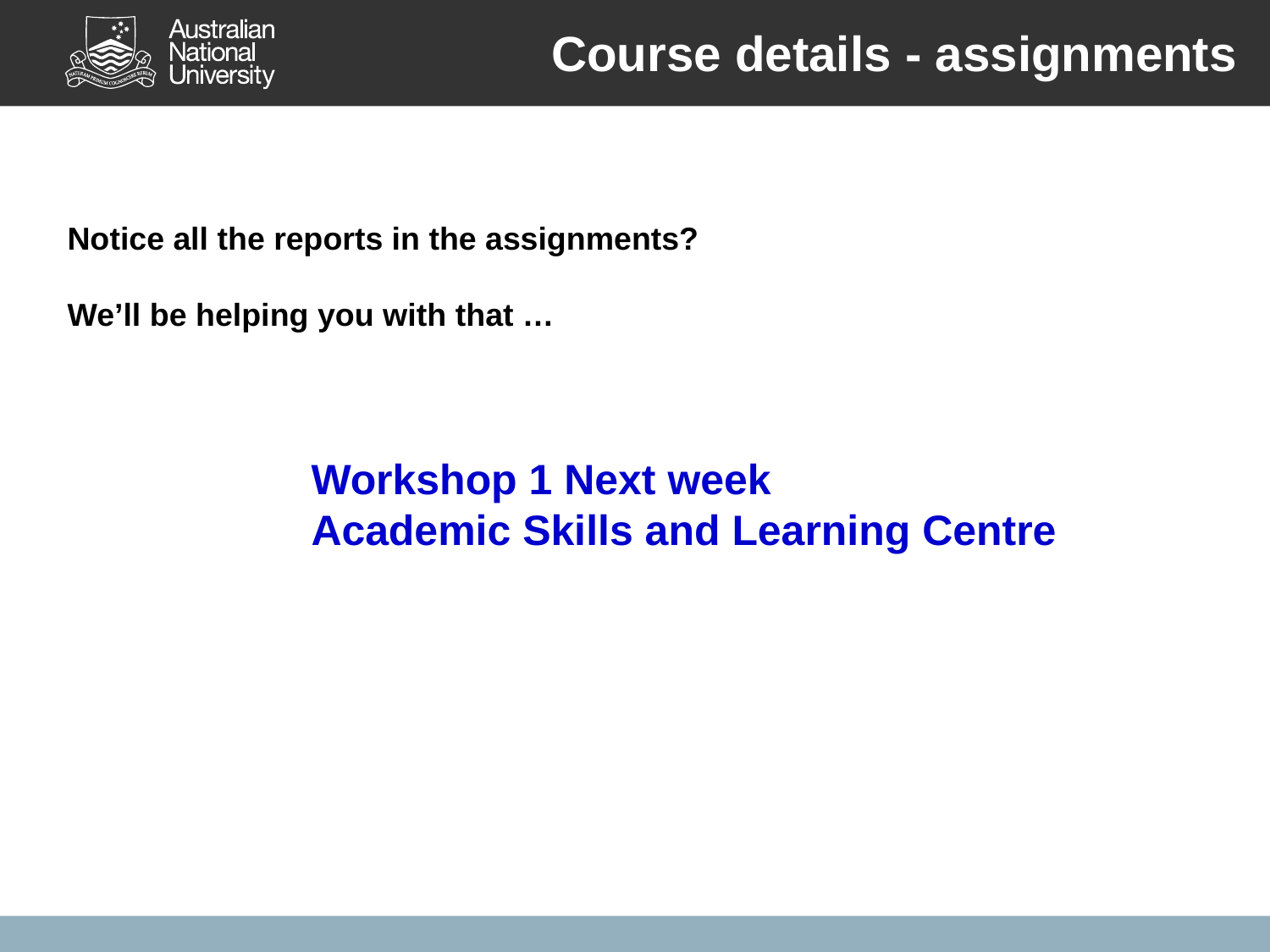

Course details - assignments

Notice all the reports in the assignments?

We’ll be helping you with that …
Workshop 1 Next week
Academic Skills and Learning Centre